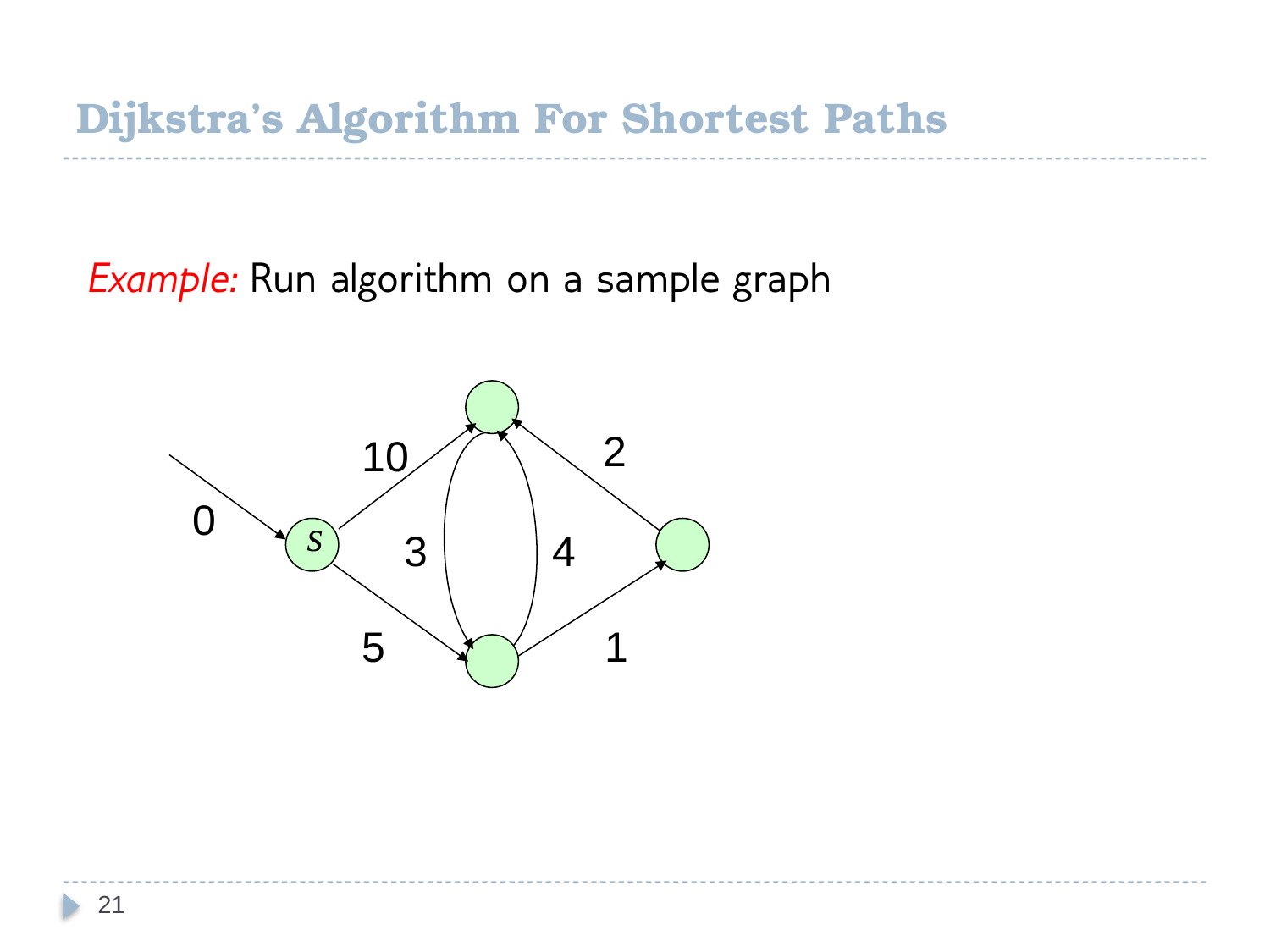

# Dijkstra’s Algorithm For Shortest Paths
Example: Run algorithm on a sample graph

2

10

0
s

3

5
1

4
21